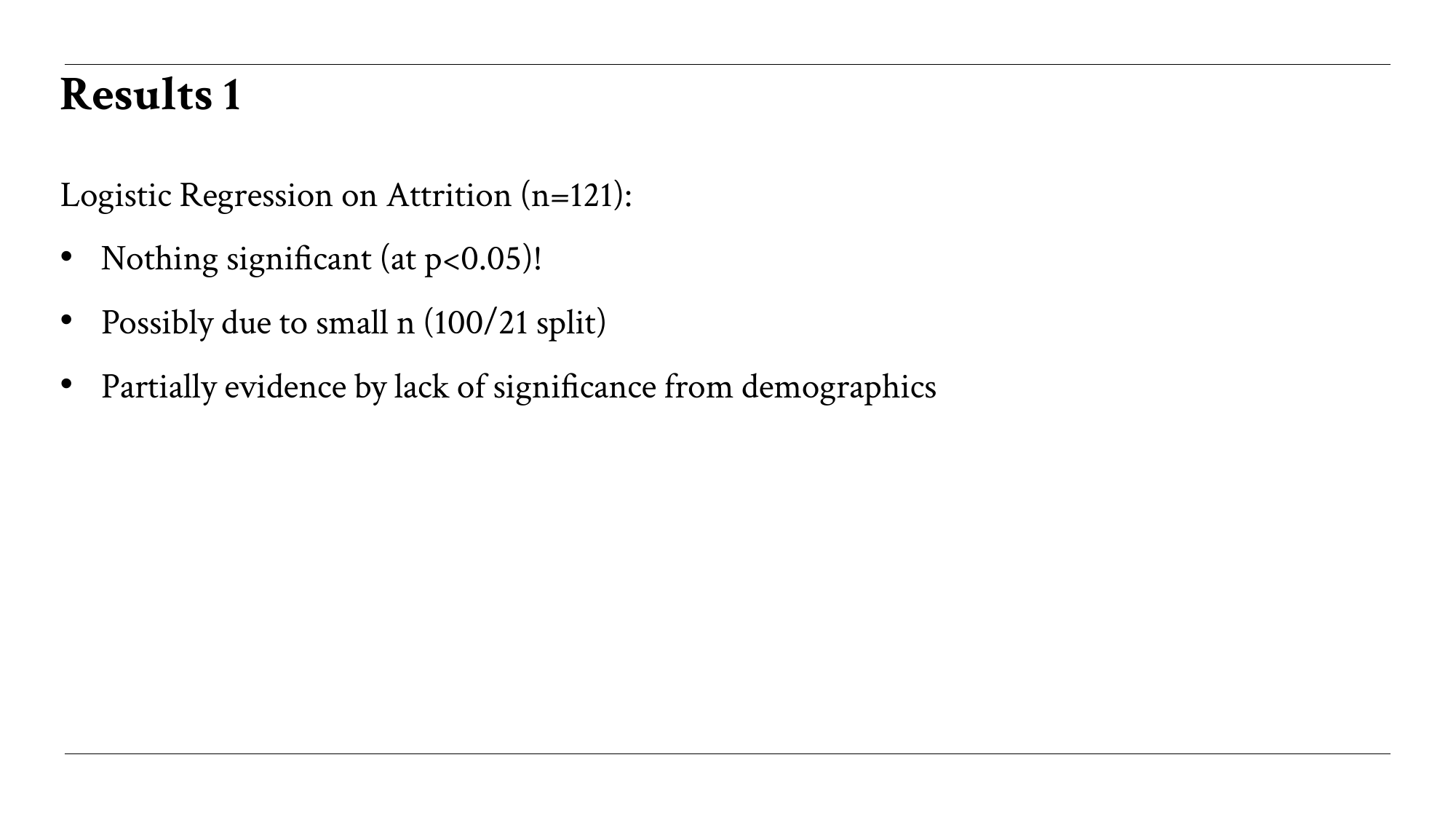

# Results 1
Logistic Regression on Attrition (n=121):
Nothing significant (at p<0.05)!
Possibly due to small n (100/21 split)
Partially evidence by lack of significance from demographics